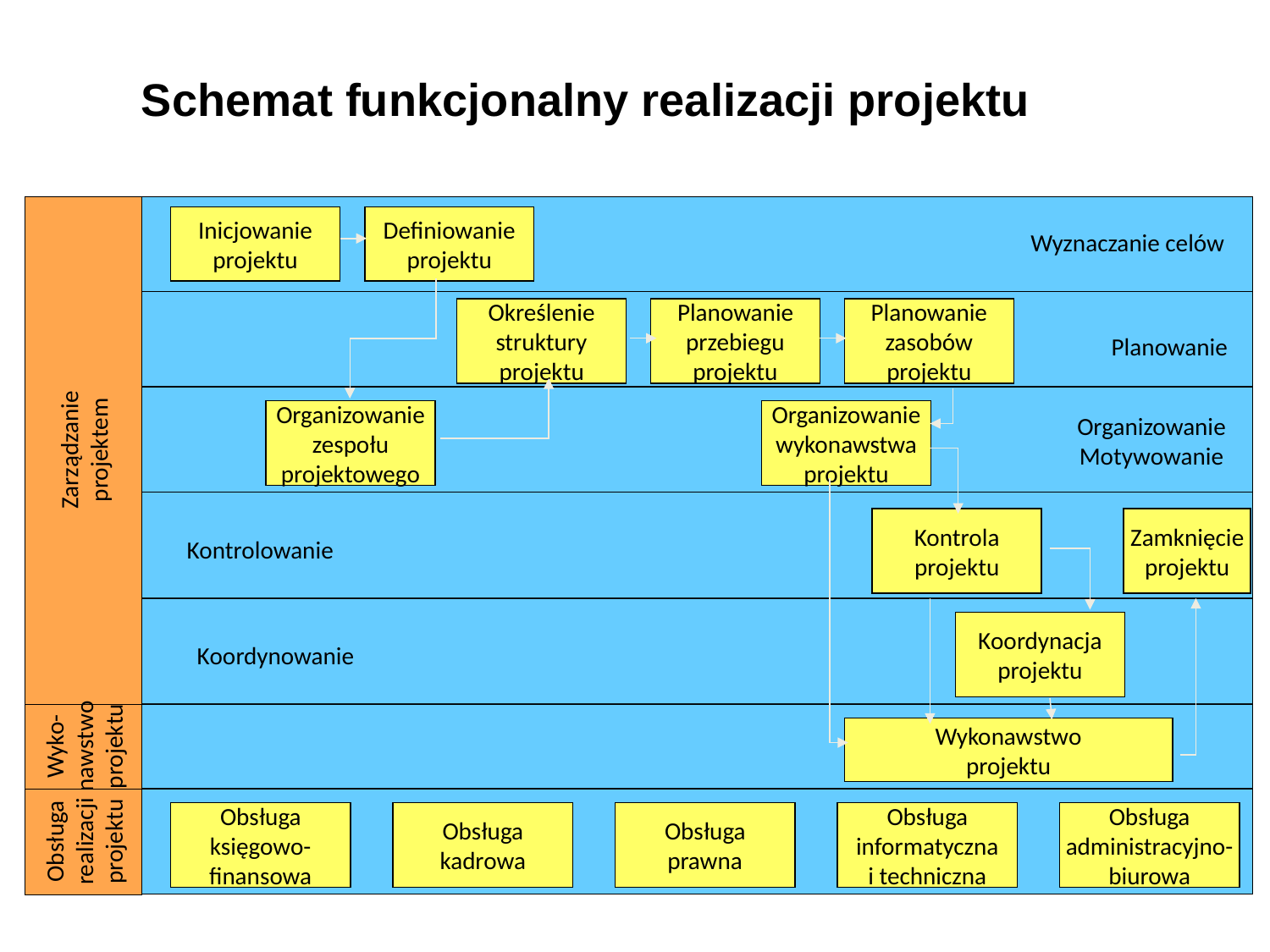

Schemat funkcjonalny realizacji projektu
Zarządzanie
projektem
Wyko-
nawstwo
projektu
Obsługa
realizacji
projektu

Inicjowanie
projektu
Definiowanie
projektu
Wyznaczanie celów
Określenie
struktury
projektu
Planowanie
przebiegu
projektu
Planowanie
zasobów
projektu
Planowanie
Organizowanie
zespołu
projektowego
Organizowanie
wykonawstwa
projektu
Organizowanie
Motywowanie
Kontrola
projektu
Zamknięcie
projektu
Kontrolowanie
Koordynacja
projektu
Koordynowanie
Wykonawstwo
projektu
Obsługa
księgowo-
finansowa
Obsługa
kadrowa
Obsługa
prawna
Obsługa
informatyczna
i techniczna
Obsługa
administracyjno-
biurowa